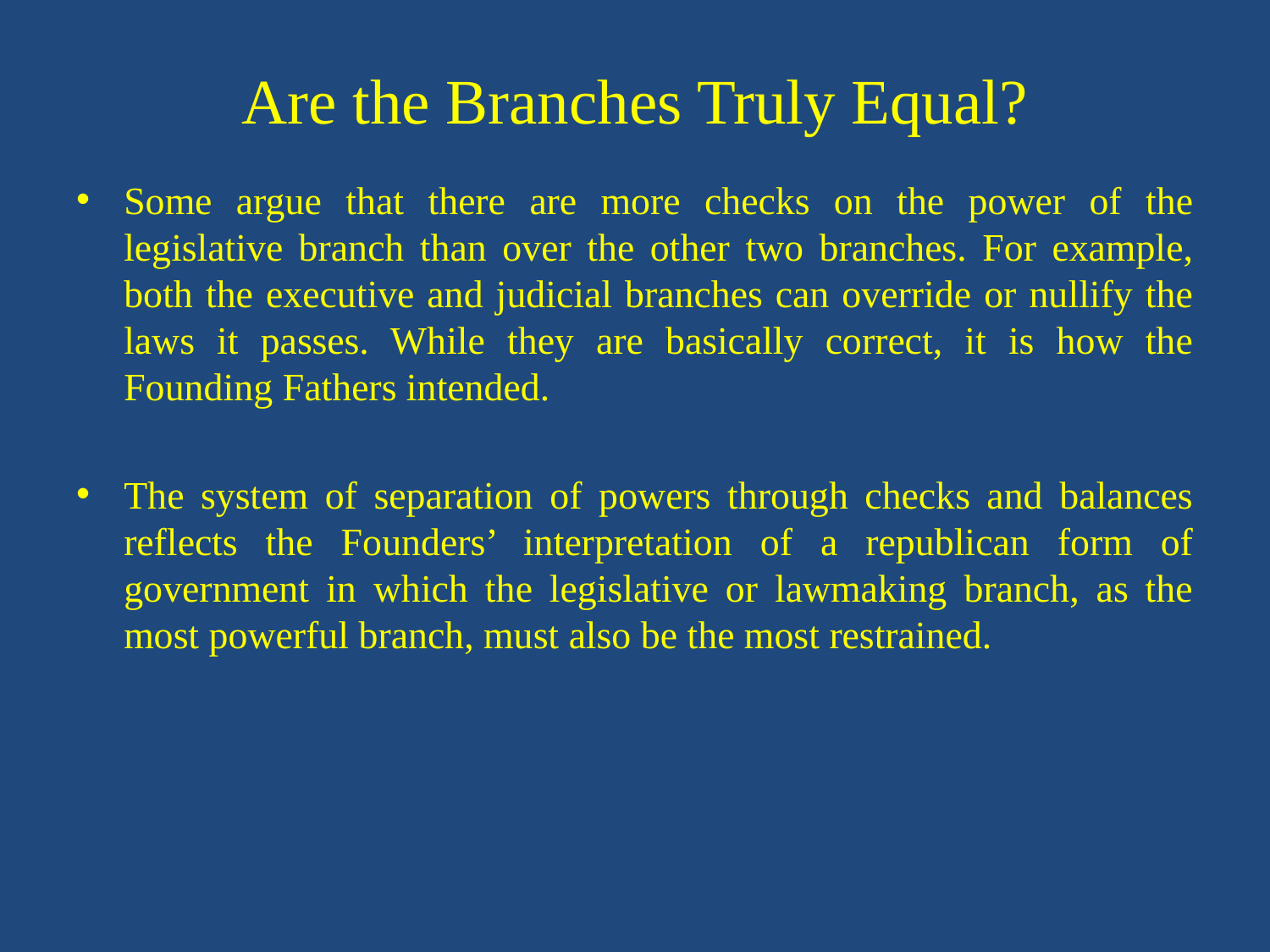

# Are the Branches Truly Equal?
Some argue that there are more checks on the power of the legislative branch than over the other two branches. For example, both the executive and judicial branches can override or nullify the laws it passes. While they are basically correct, it is how the Founding Fathers intended.

The system of separation of powers through checks and balances reflects the Founders’ interpretation of a republican form of government in which the legislative or lawmaking branch, as the most powerful branch, must also be the most restrained.